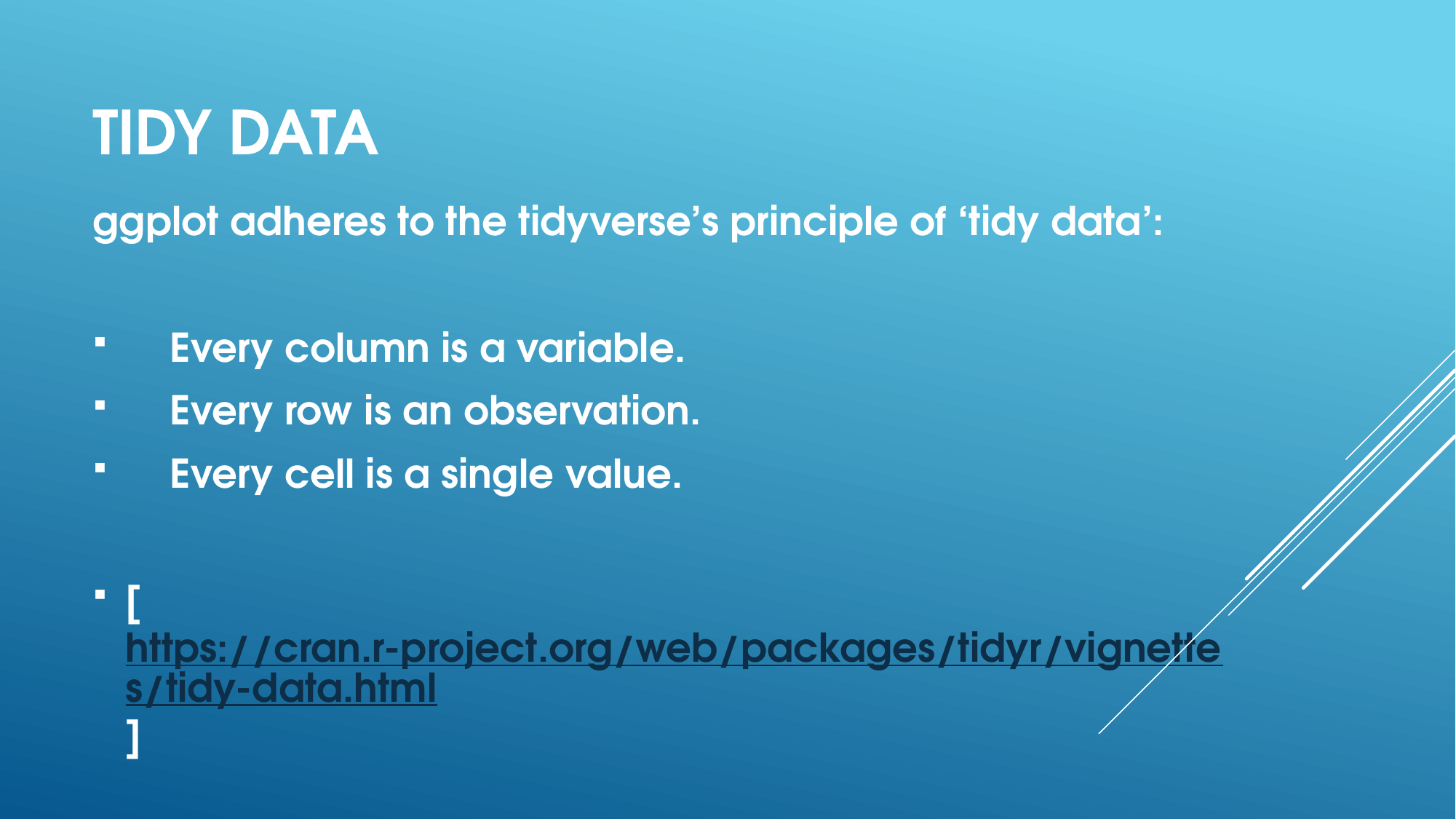

# Tidy data
ggplot adheres to the tidyverse’s principle of ‘tidy data’:

    Every column is a variable.
    Every row is an observation.
    Every cell is a single value.

[https://cran.r-project.org/web/packages/tidyr/vignettes/tidy-data.html]